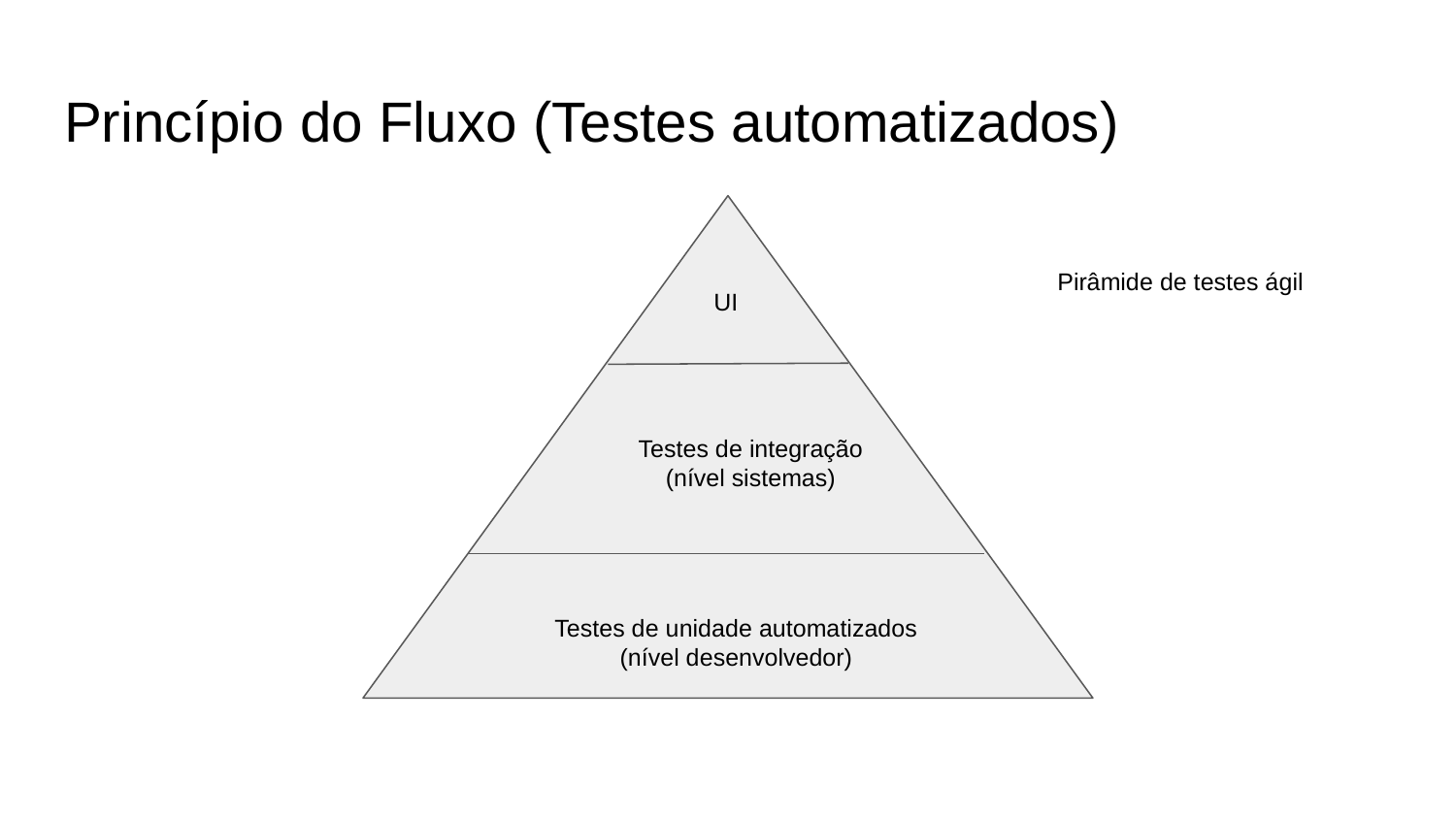

# Princípio do Fluxo (Testes automatizados)

Pirâmide de testes ágil
UI
Testes de integração
(nível sistemas)
Testes de unidade automatizados
(nível desenvolvedor)